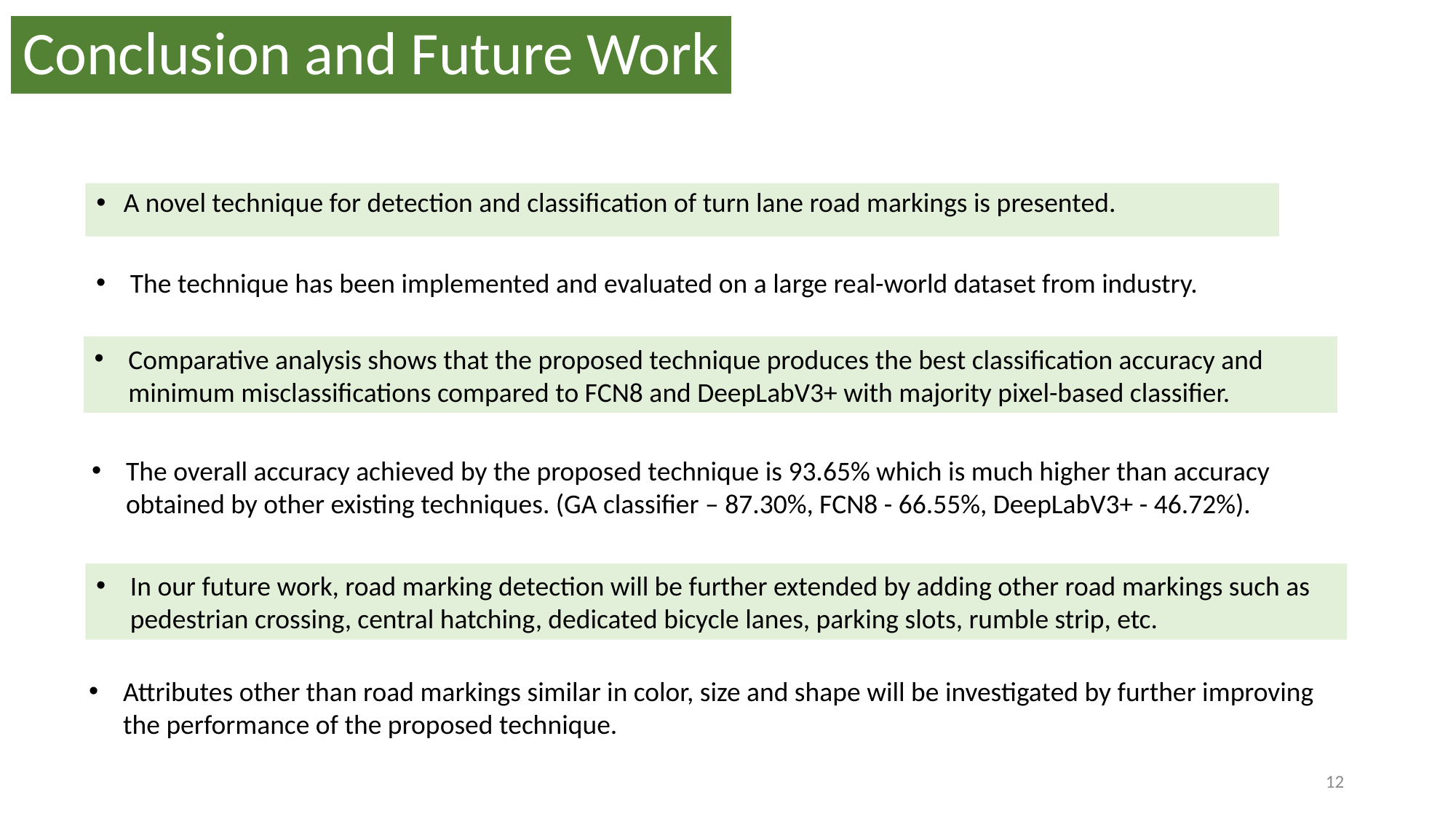

Conclusion and Future Work
A novel technique for detection and classification of turn lane road markings is presented.
The technique has been implemented and evaluated on a large real-world dataset from industry.
Comparative analysis shows that the proposed technique produces the best classification accuracy and minimum misclassifications compared to FCN8 and DeepLabV3+ with majority pixel-based classifier.
The overall accuracy achieved by the proposed technique is 93.65% which is much higher than accuracy obtained by other existing techniques. (GA classifier – 87.30%, FCN8 - 66.55%, DeepLabV3+ - 46.72%).
In our future work, road marking detection will be further extended by adding other road markings such as pedestrian crossing, central hatching, dedicated bicycle lanes, parking slots, rumble strip, etc.
Attributes other than road markings similar in color, size and shape will be investigated by further improving the performance of the proposed technique.
12